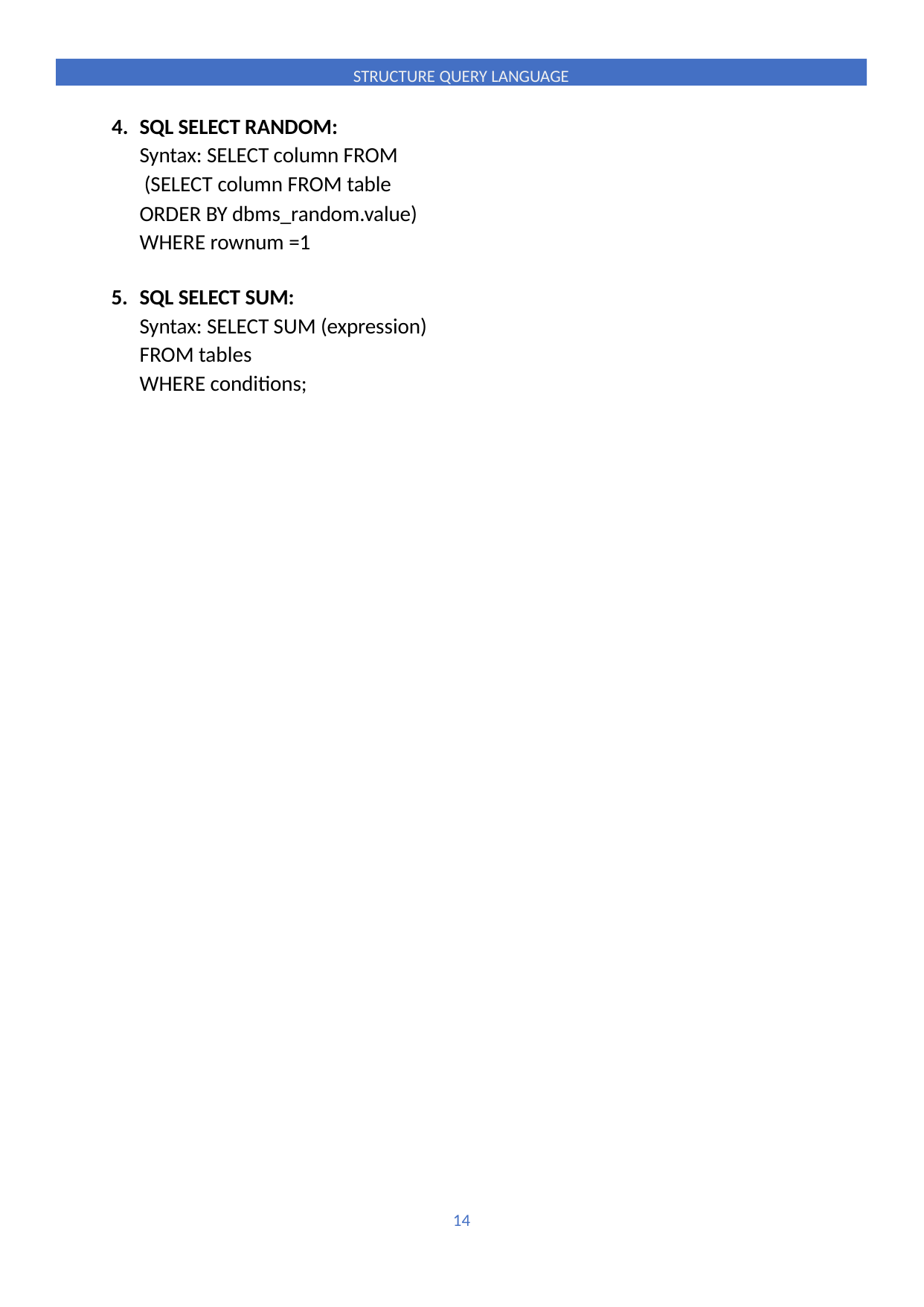

STRUCTURE QUERY LANGUAGE
SQL SELECT RANDOM:  Syntax: SELECT column FROM  (SELECT column FROM table
ORDER BY dbms_random.value)  WHERE rownum =1

SQL SELECT SUM:
Syntax: SELECT SUM (expression)  FROM tables
WHERE conditions;
14